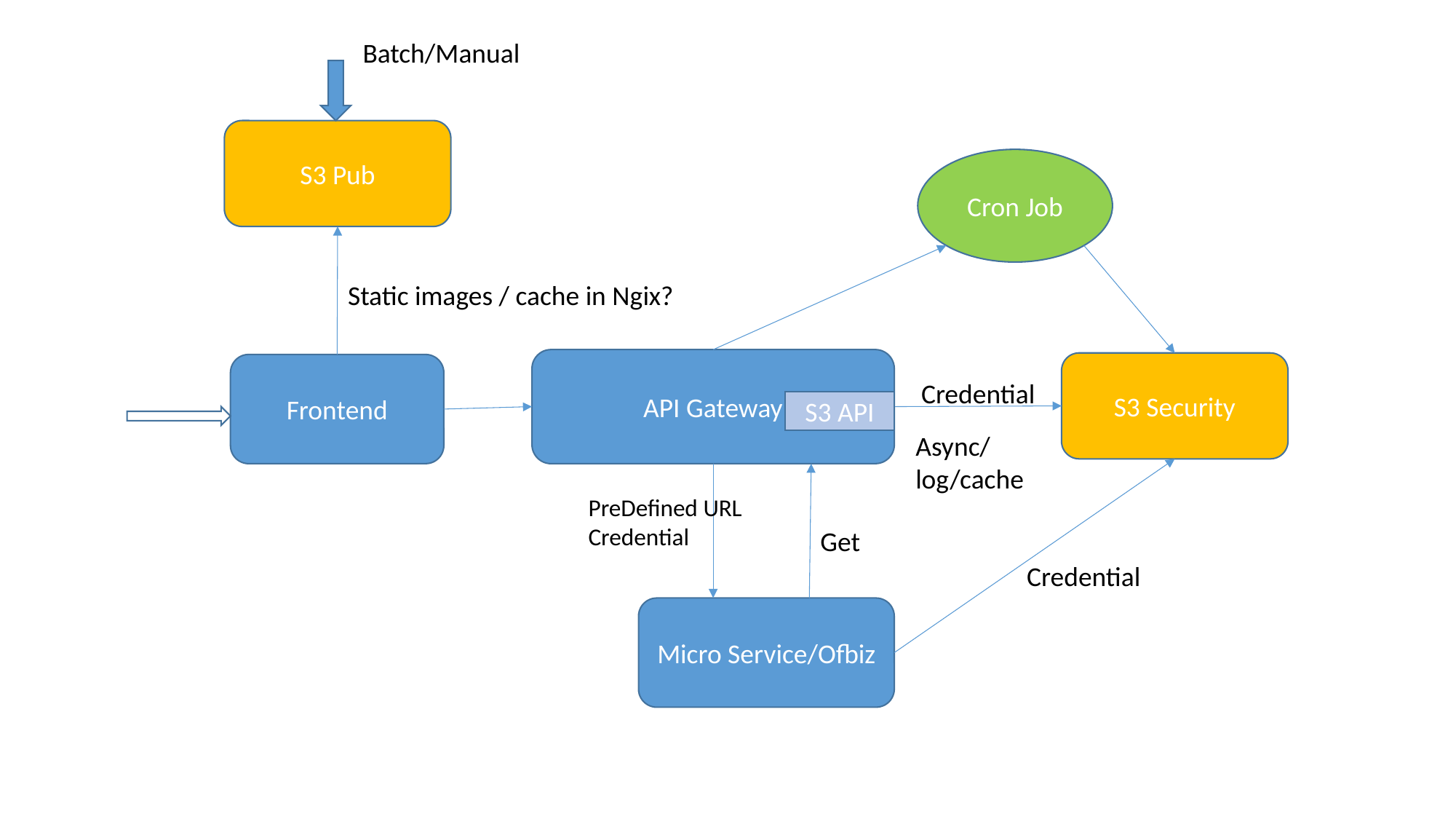

Batch/Manual
#

S3 Pub
Cron Job
Static images / cache in Ngix?
API Gateway
S3 Security
Frontend
Credential
S3 API

Async/log/cache
PreDefined URL
Credential

Get
Credential
Micro Service/Ofbiz